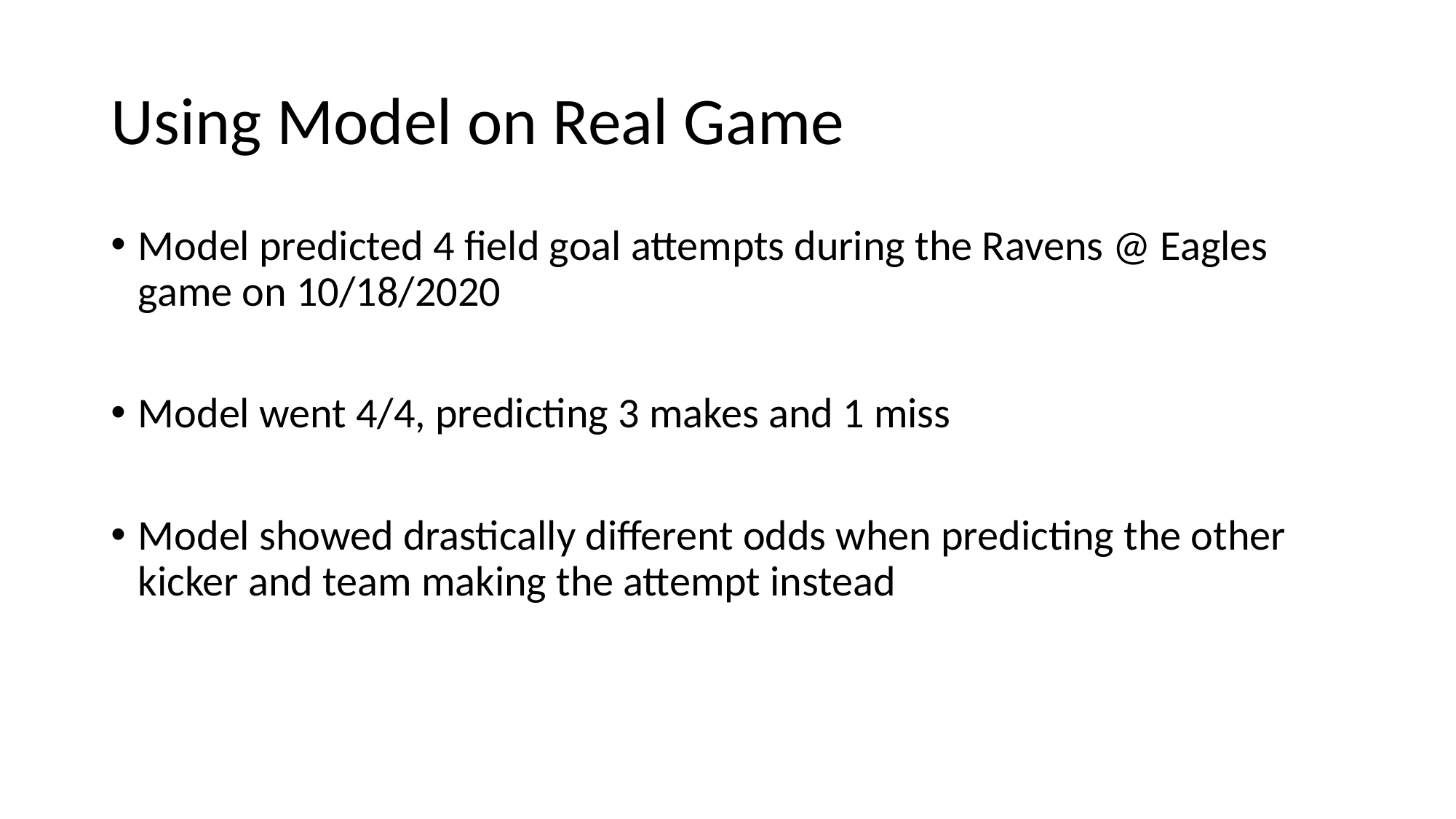

# Using Model on Real Game
Model predicted 4 field goal attempts during the Ravens @ Eagles game on 10/18/2020

Model went 4/4, predicting 3 makes and 1 miss

Model showed drastically different odds when predicting the other kicker and team making the attempt instead